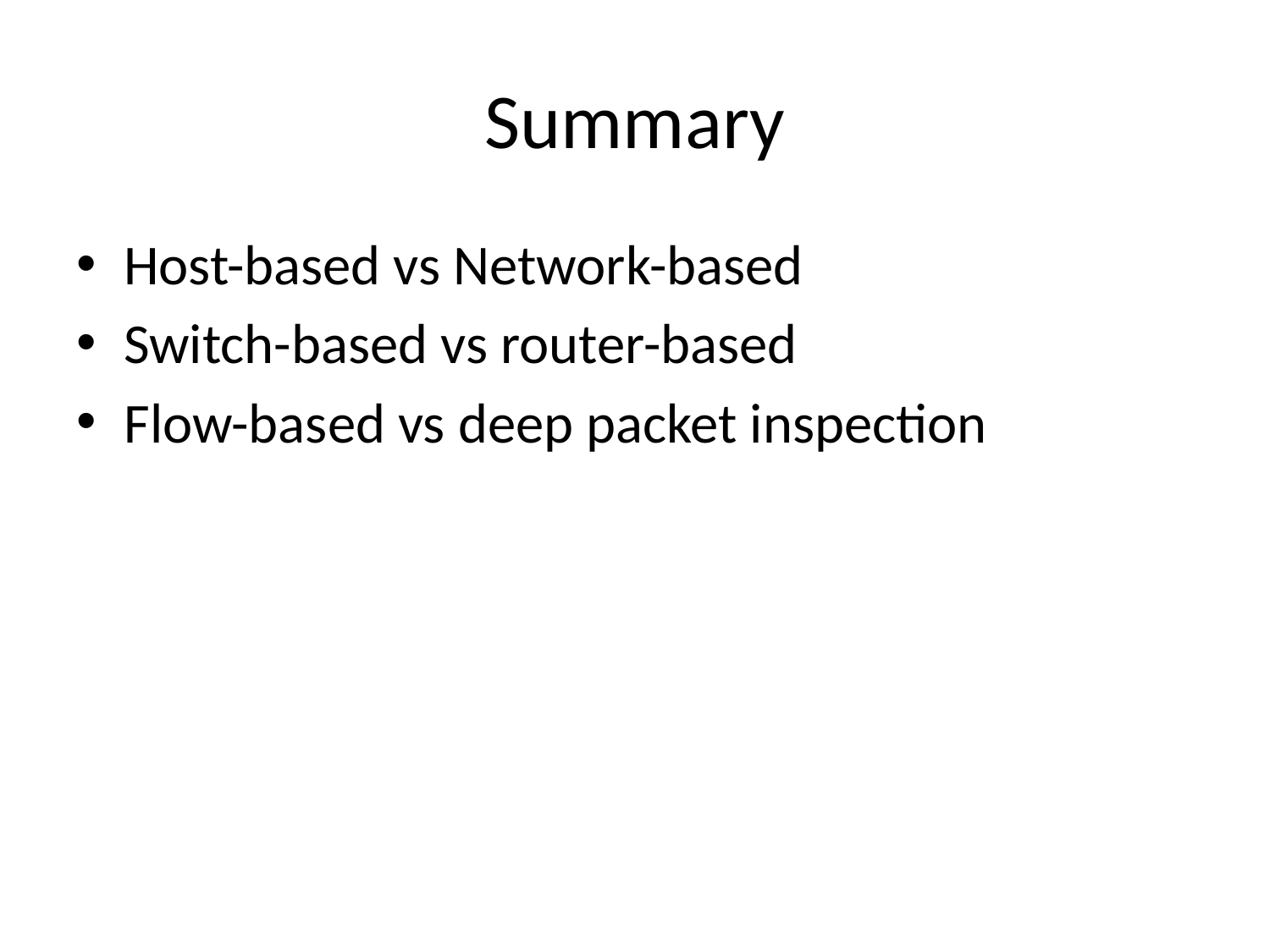

# Summary
Host-based vs Network-based
Switch-based vs router-based
Flow-based vs deep packet inspection